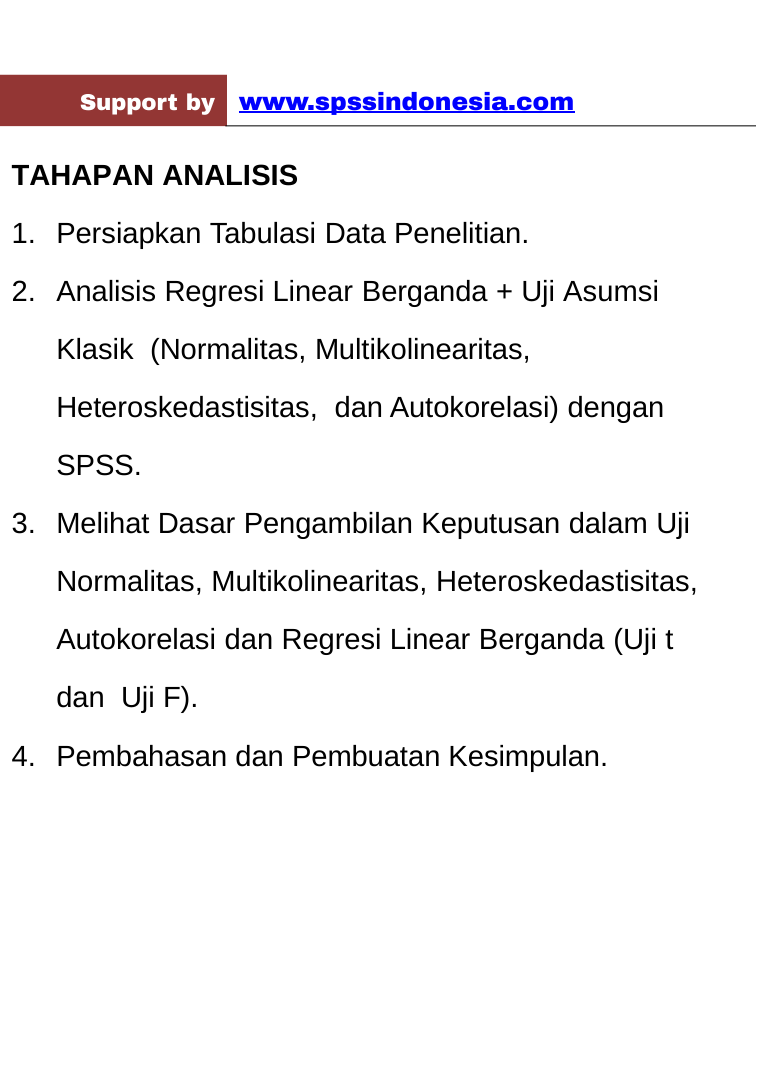

www.spssindonesia.com
Support by
TAHAPAN ANALISIS
Persiapkan Tabulasi Data Penelitian.
Analisis Regresi Linear Berganda + Uji Asumsi Klasik  (Normalitas, Multikolinearitas, Heteroskedastisitas,  dan Autokorelasi) dengan SPSS.
Melihat Dasar Pengambilan Keputusan dalam Uji  Normalitas, Multikolinearitas, Heteroskedastisitas,  Autokorelasi dan Regresi Linear Berganda (Uji t dan  Uji F).
Pembahasan dan Pembuatan Kesimpulan.